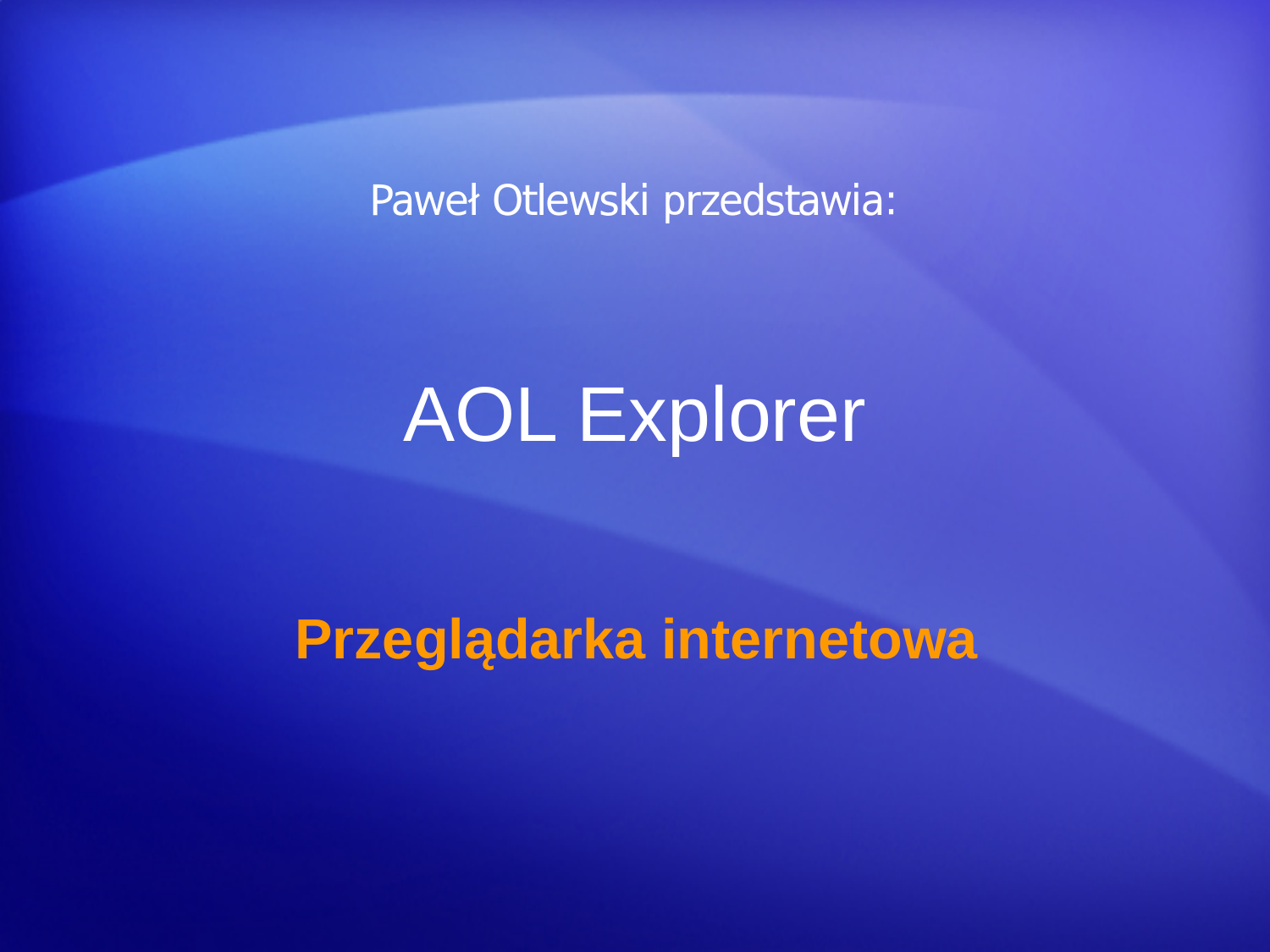

Paweł Otlewski przedstawia:
# AOL Explorer
Przeglądarka internetowa